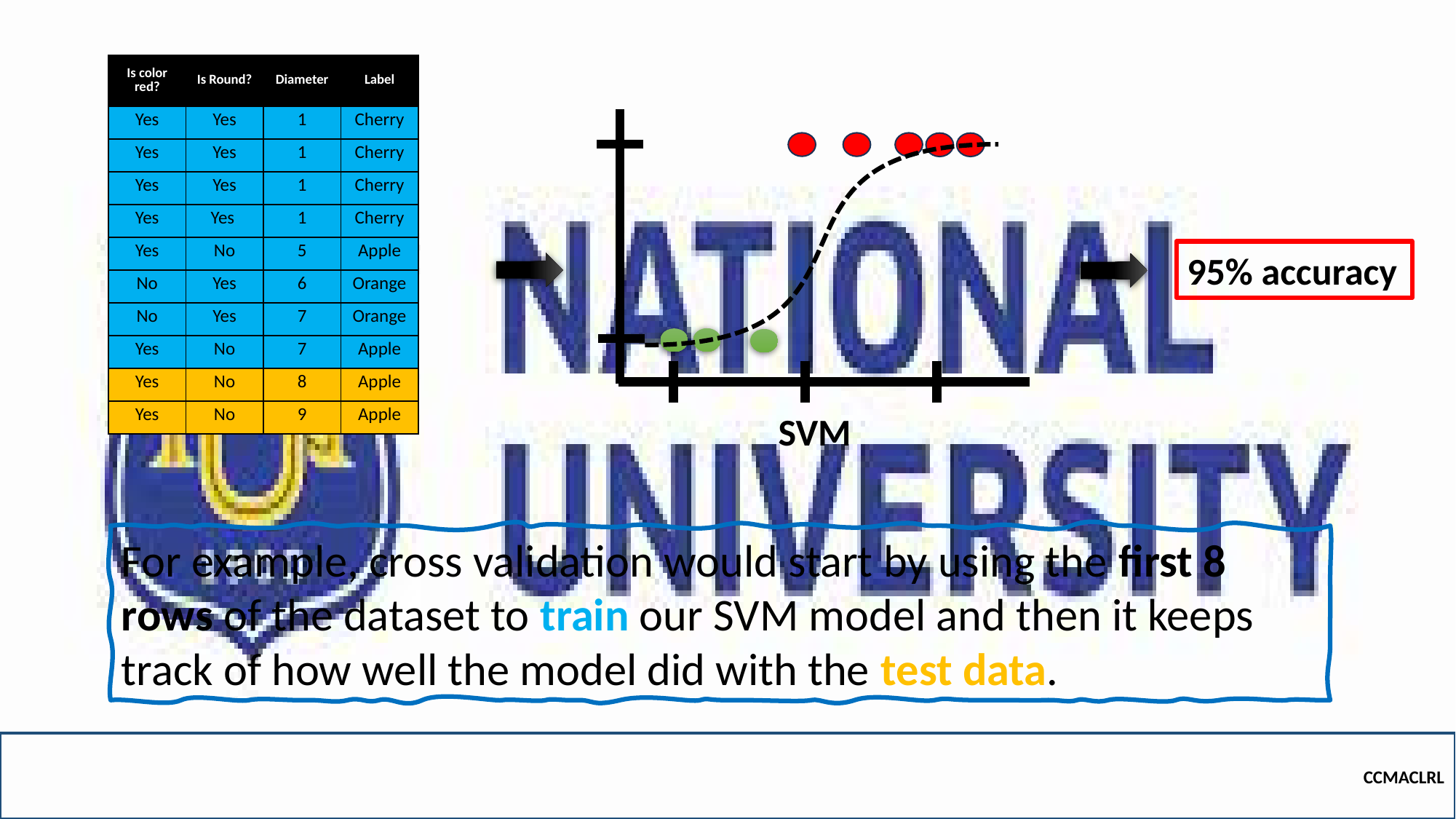

| Is color red? | Is Round? | Diameter | Label |
| --- | --- | --- | --- |
| Yes | Yes | 1 | Cherry |
| Yes | Yes | 1 | Cherry |
| Yes | Yes | 1 | Cherry |
| Yes | Yes | 1 | Cherry |
| Yes | No | 5 | Apple |
| No | Yes | 6 | Orange |
| No | Yes | 7 | Orange |
| Yes | No | 7 | Apple |
| Yes | No | 8 | Apple |
| Yes | No | 9 | Apple |
SVM

95% accuracy
For example, cross validation would start by using the first 8 rows of the dataset to train our SVM model and then it keeps track of how well the model did with the test data.
CCMACLRL